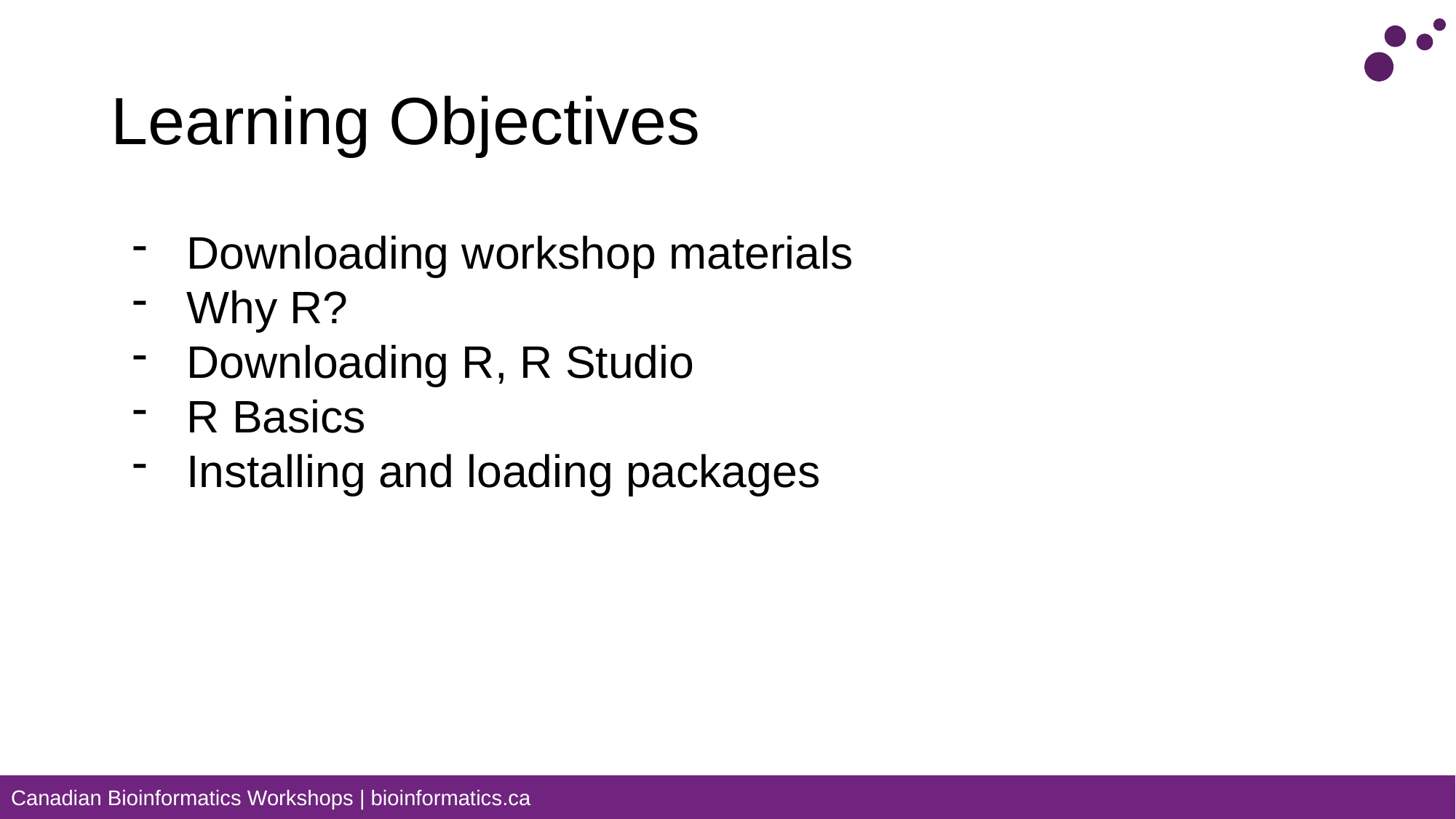

# Learning Objectives
Downloading workshop materials
Why R?
Downloading R, R Studio
R Basics
Installing and loading packages